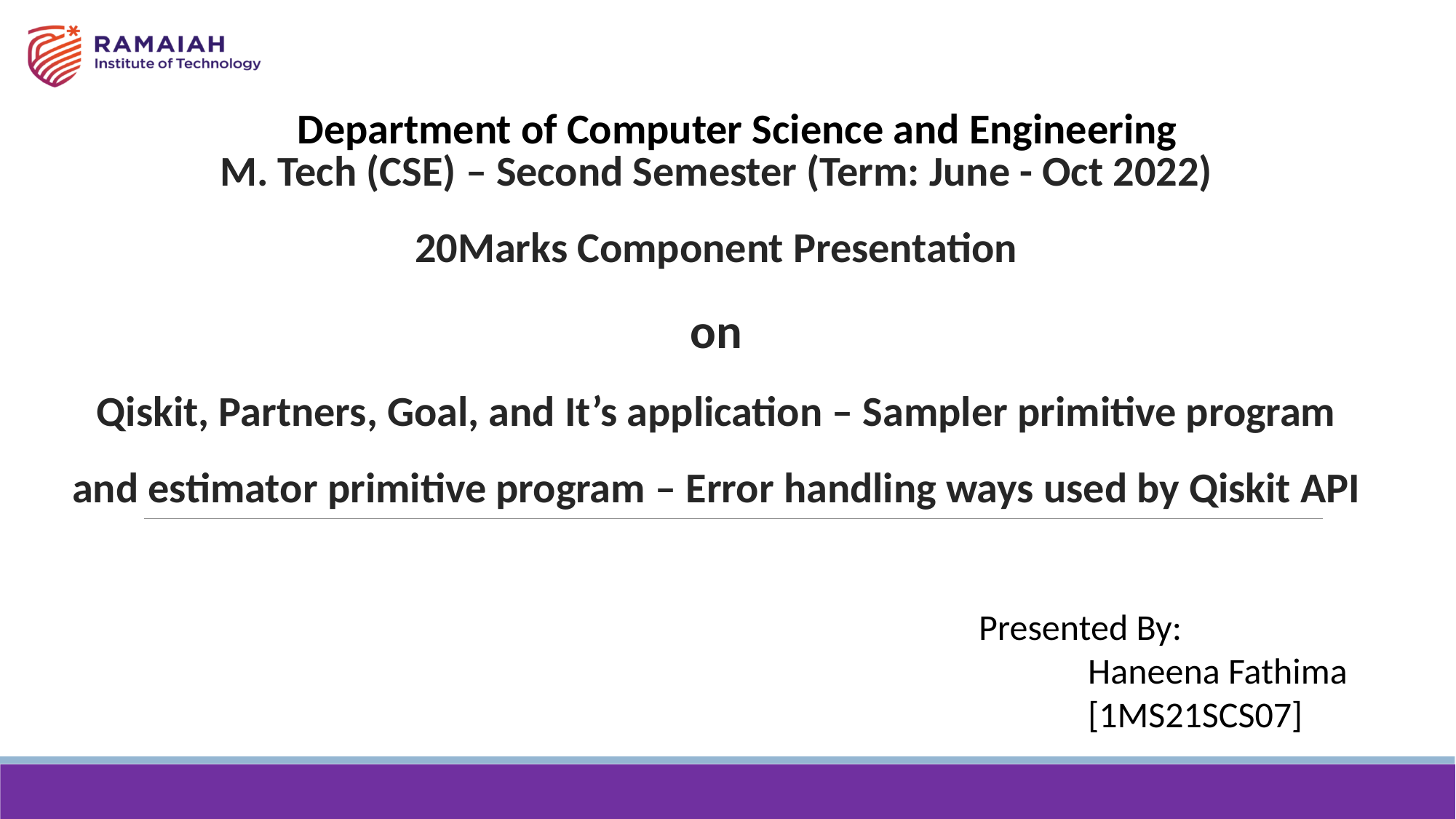

Department of Computer Science and Engineering
# M. Tech (CSE) – Second Semester (Term: June - Oct 2022)
20Marks Component Presentation
on
Qiskit, Partners, Goal, and It’s application – Sampler primitive program and estimator primitive program – Error handling ways used by Qiskit API
Presented By:
Haneena Fathima
[1MS21SCS07]